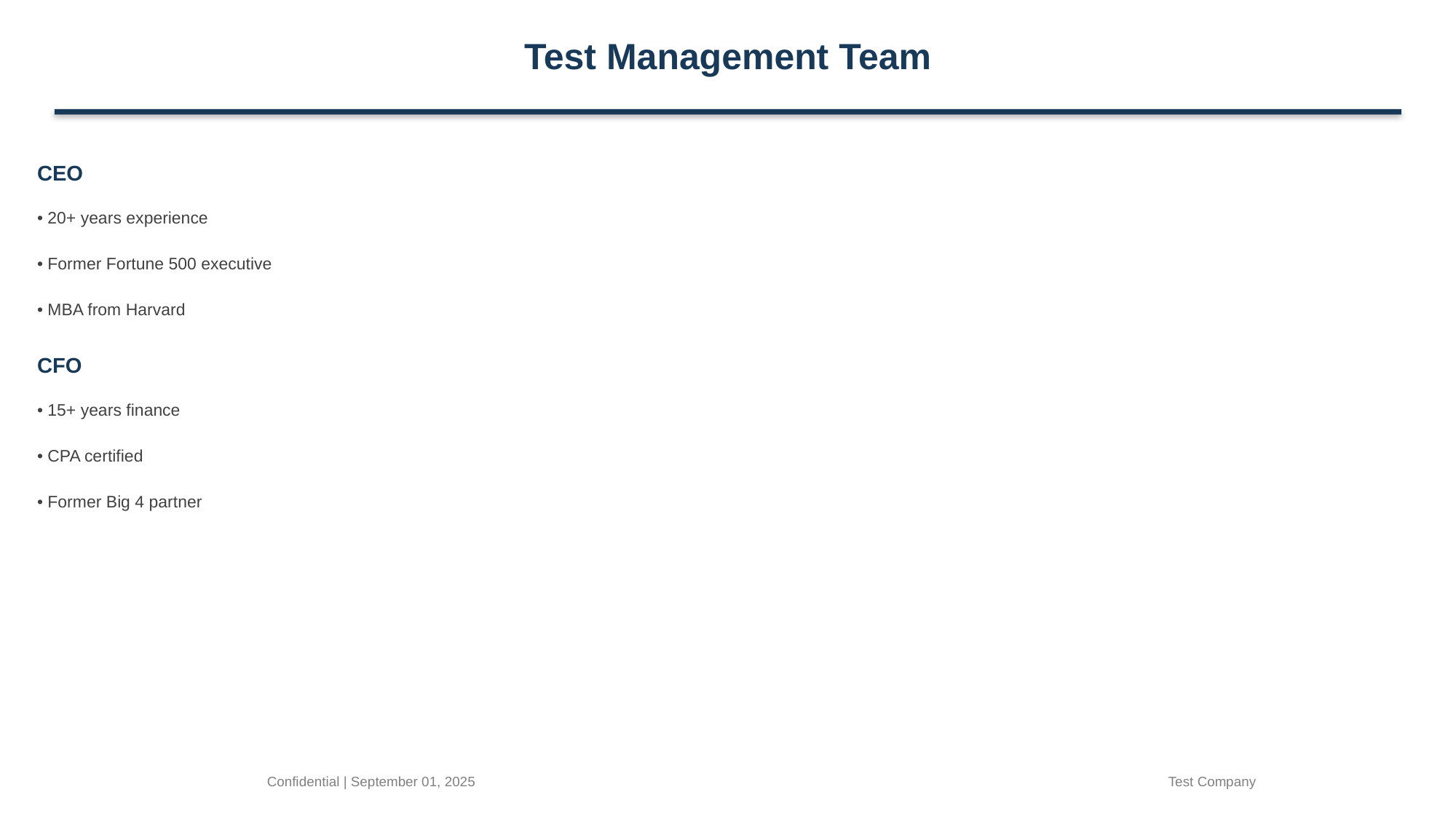

Test Management Team

CEO
• 20+ years experience
• Former Fortune 500 executive
• MBA from Harvard
CFO
• 15+ years finance
• CPA certified
• Former Big 4 partner
Confidential | September 01, 2025
Test Company